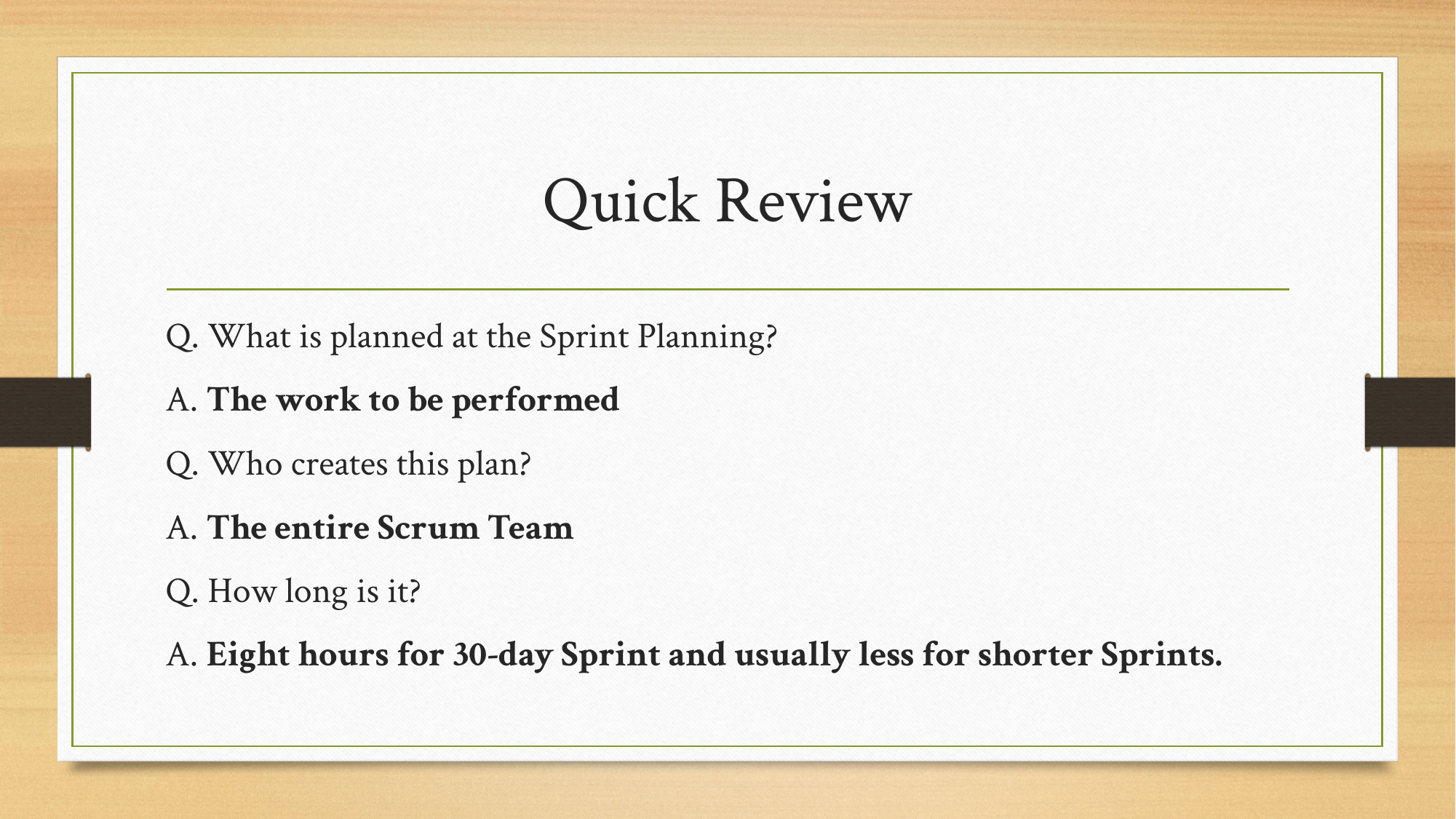

# Quick Review
Q. What is planned at the Sprint Planning?
A. The work to be performed
Q. Who creates this plan?
A. The entire Scrum Team
Q. How long is it?
A. Eight hours for 30-day Sprint and usually less for shorter Sprints.